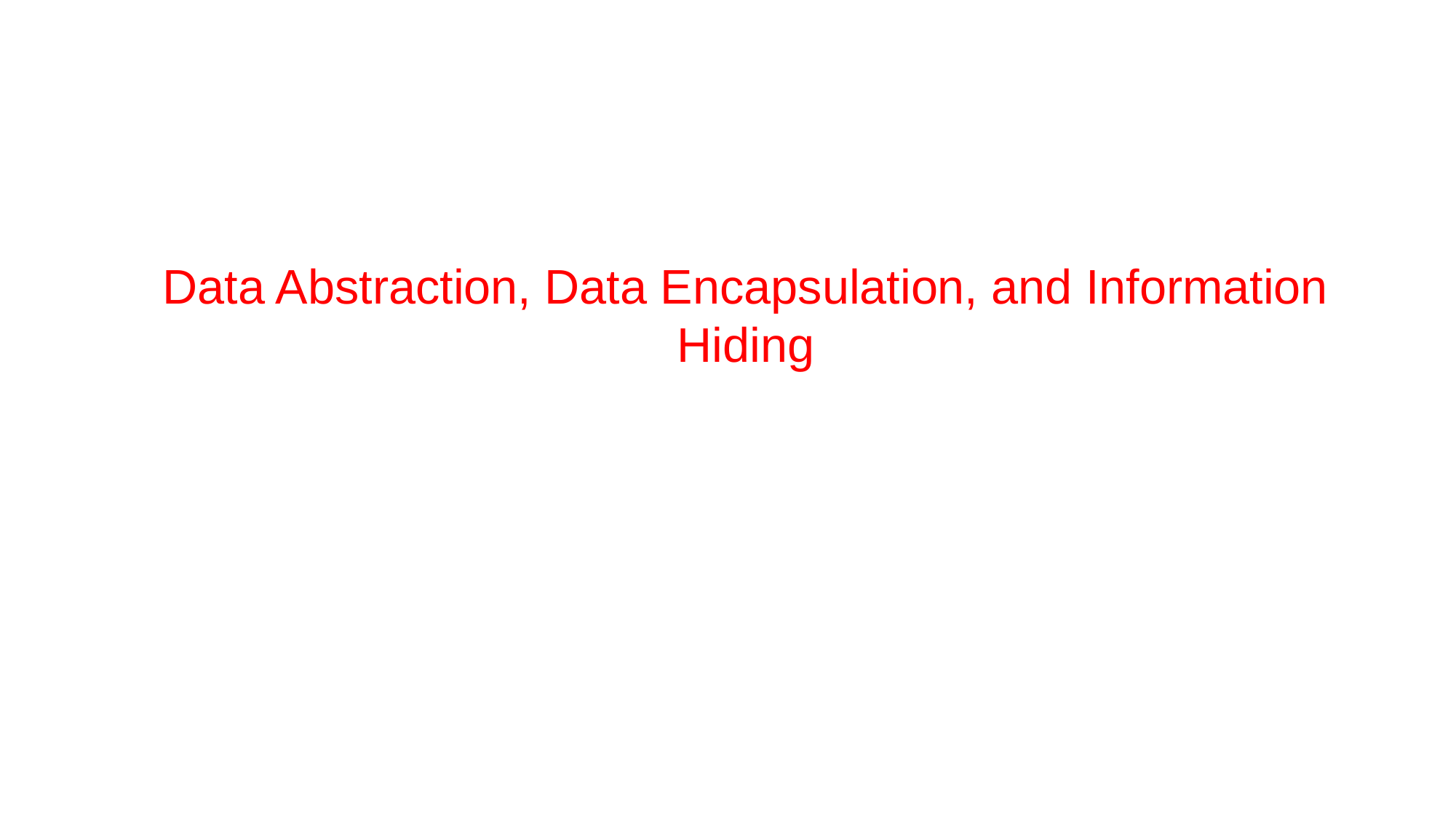

Data Abstraction, Data Encapsulation, and Information Hiding